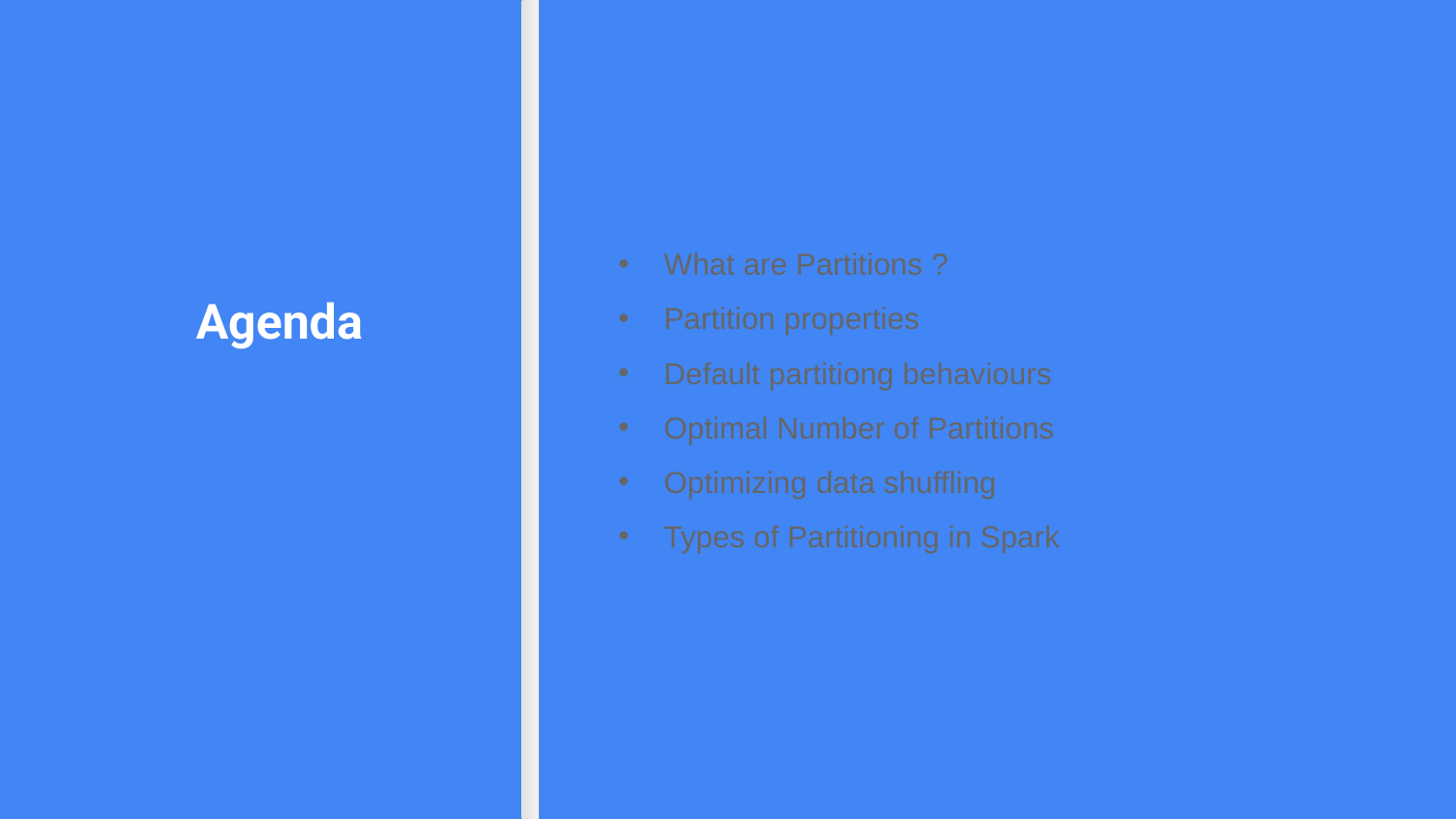

What are Partitions ?
Partition properties
Default partitiong behaviours
Optimal Number of Partitions
Optimizing data shuffling
Types of Partitioning in Spark

Agenda